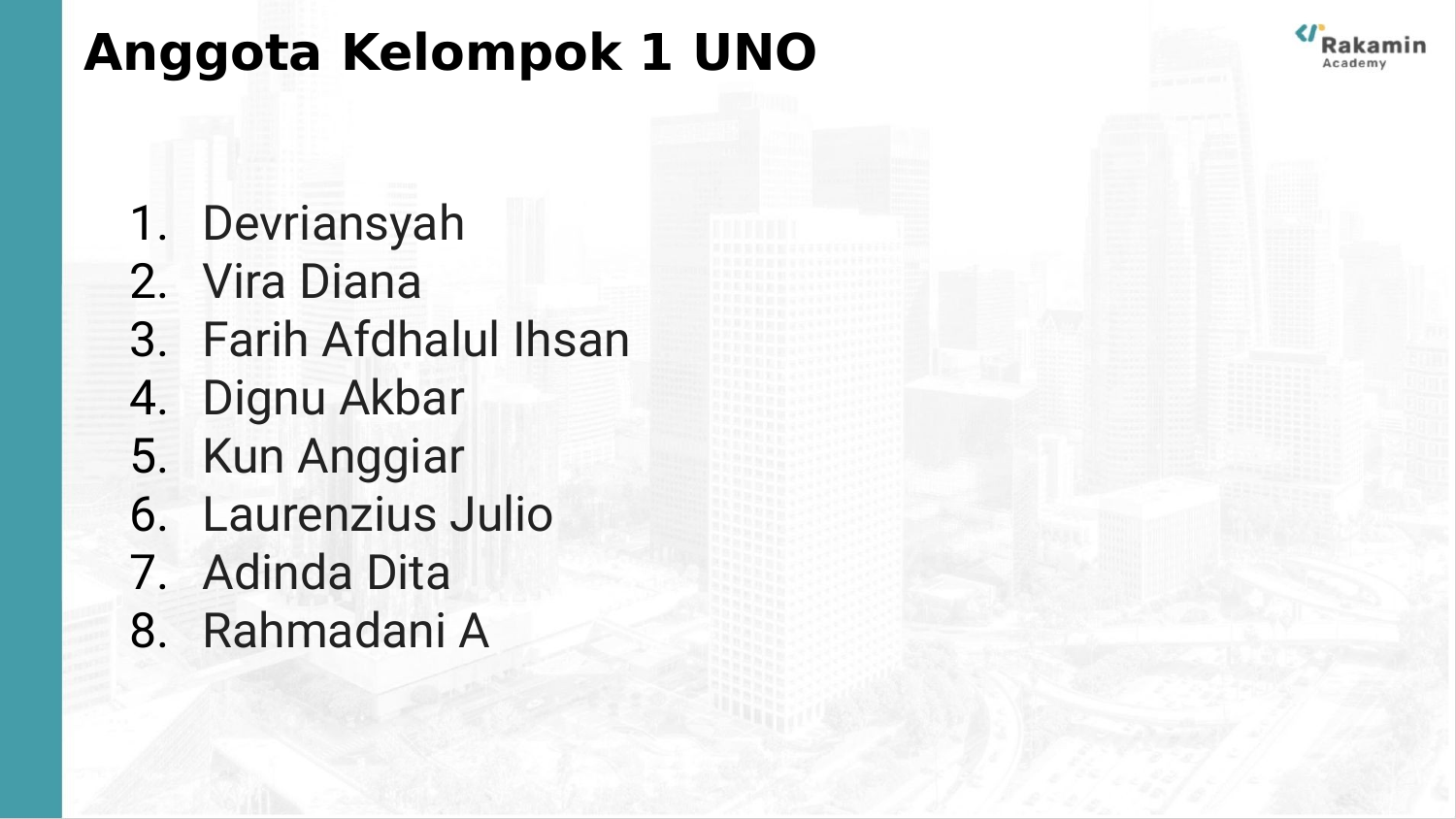

# Anggota Kelompok 1 UNO
Devriansyah
Vira Diana
Farih Afdhalul Ihsan
Dignu Akbar
Kun Anggiar
Laurenzius Julio
Adinda Dita
Rahmadani A